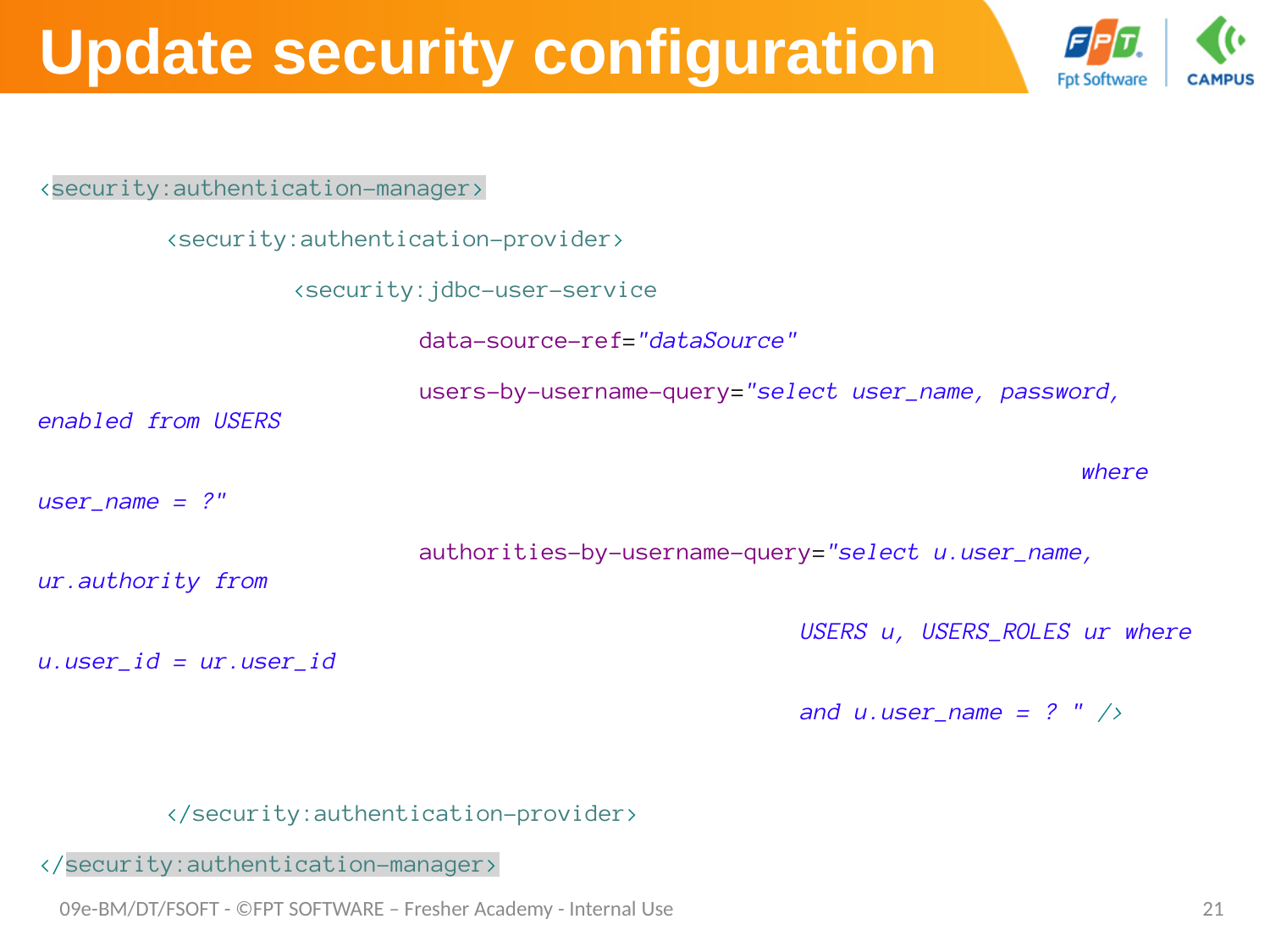

# Update security configuration

<security:authentication-manager>
	<security:authentication-provider>
		<security:jdbc-user-service
			data-source-ref="dataSource"
			users-by-username-query="select user_name, password, enabled from USERS
								  where user_name = ?"
			authorities-by-username-query="select u.user_name, ur.authority from
						USERS u, USERS_ROLES ur where u.user_id = ur.user_id
						and u.user_name = ? " />

	</security:authentication-provider>
</security:authentication-manager>
09e-BM/DT/FSOFT - ©FPT SOFTWARE – Fresher Academy - Internal Use
21